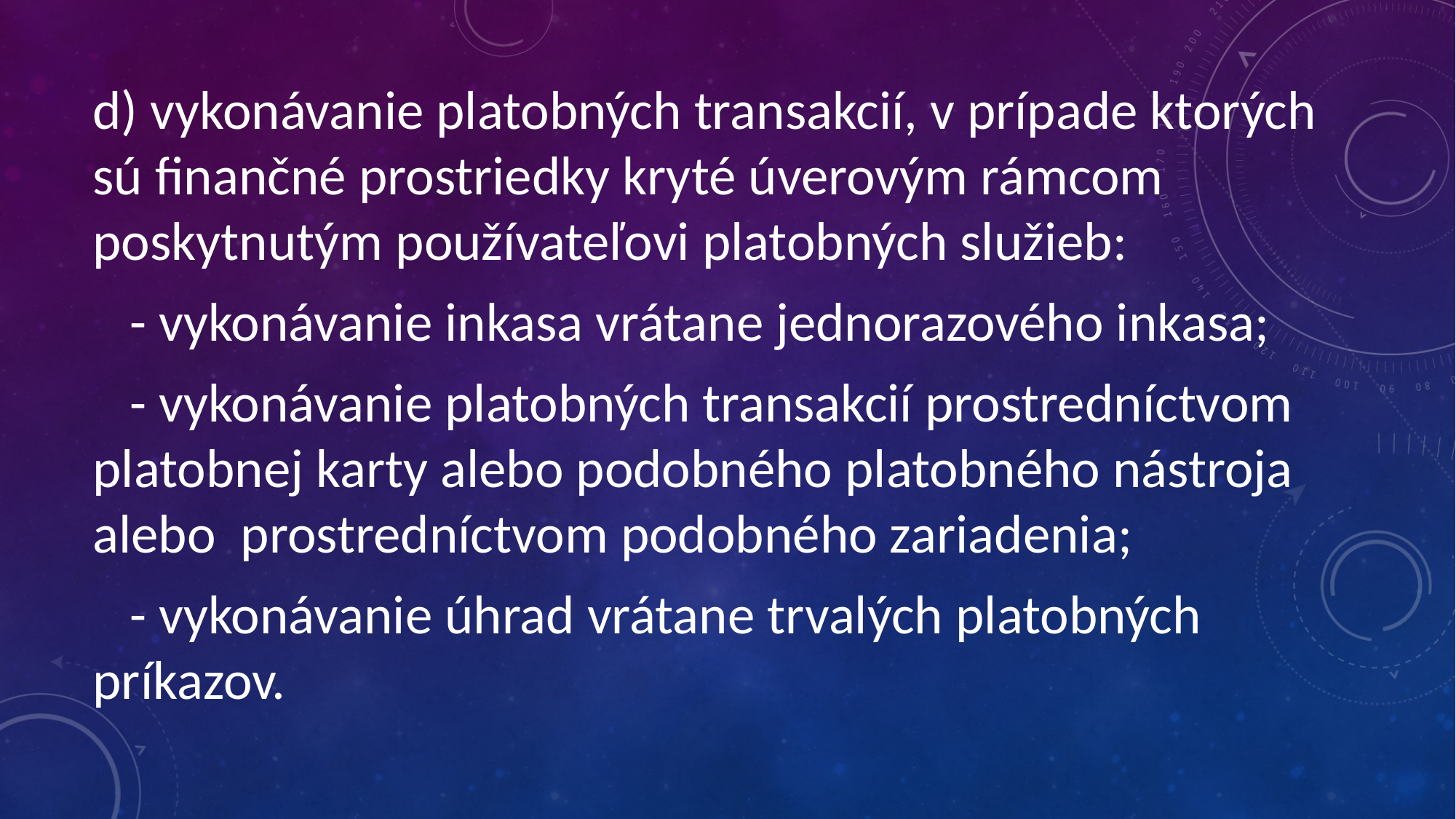

d) vykonávanie platobných transakcií, v prípade ktorých sú finančné prostriedky kryté úverovým rámcom poskytnutým používateľovi platobných služieb:
   - vykonávanie inkasa vrátane jednorazového inkasa;
   - vykonávanie platobných transakcií prostredníctvom platobnej karty alebo podobného platobného nástroja alebo  prostredníctvom podobného zariadenia;
   - vykonávanie úhrad vrátane trvalých platobných príkazov.